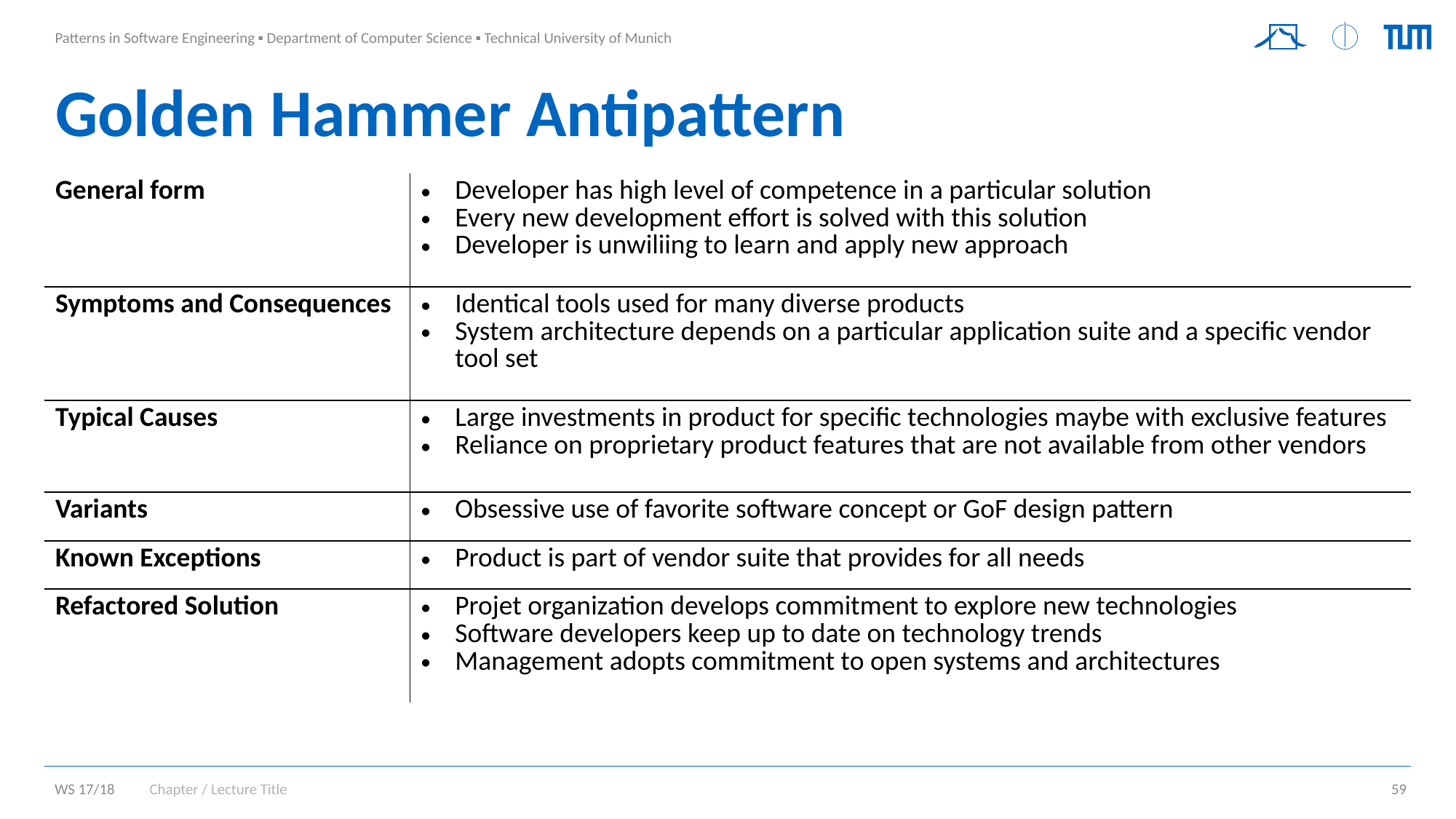

# Golden Hammer Antipattern
| General form | Developer has high level of competence in a particular solution Every new development effort is solved with this solution Developer is unwiliing to learn and apply new approach |
| --- | --- |
| Symptoms and Consequences | Identical tools used for many diverse products System architecture depends on a particular application suite and a specific vendor tool set |
| Typical Causes | Large investments in product for specific technologies maybe with exclusive features Reliance on proprietary product features that are not available from other vendors |
| Variants | Obsessive use of favorite software concept or GoF design pattern |
| Known Exceptions | Product is part of vendor suite that provides for all needs |
| Refactored Solution | Projet organization develops commitment to explore new technologies Software developers keep up to date on technology trends Management adopts commitment to open systems and architectures |

Chapter / Lecture Title
59
WS 17/18